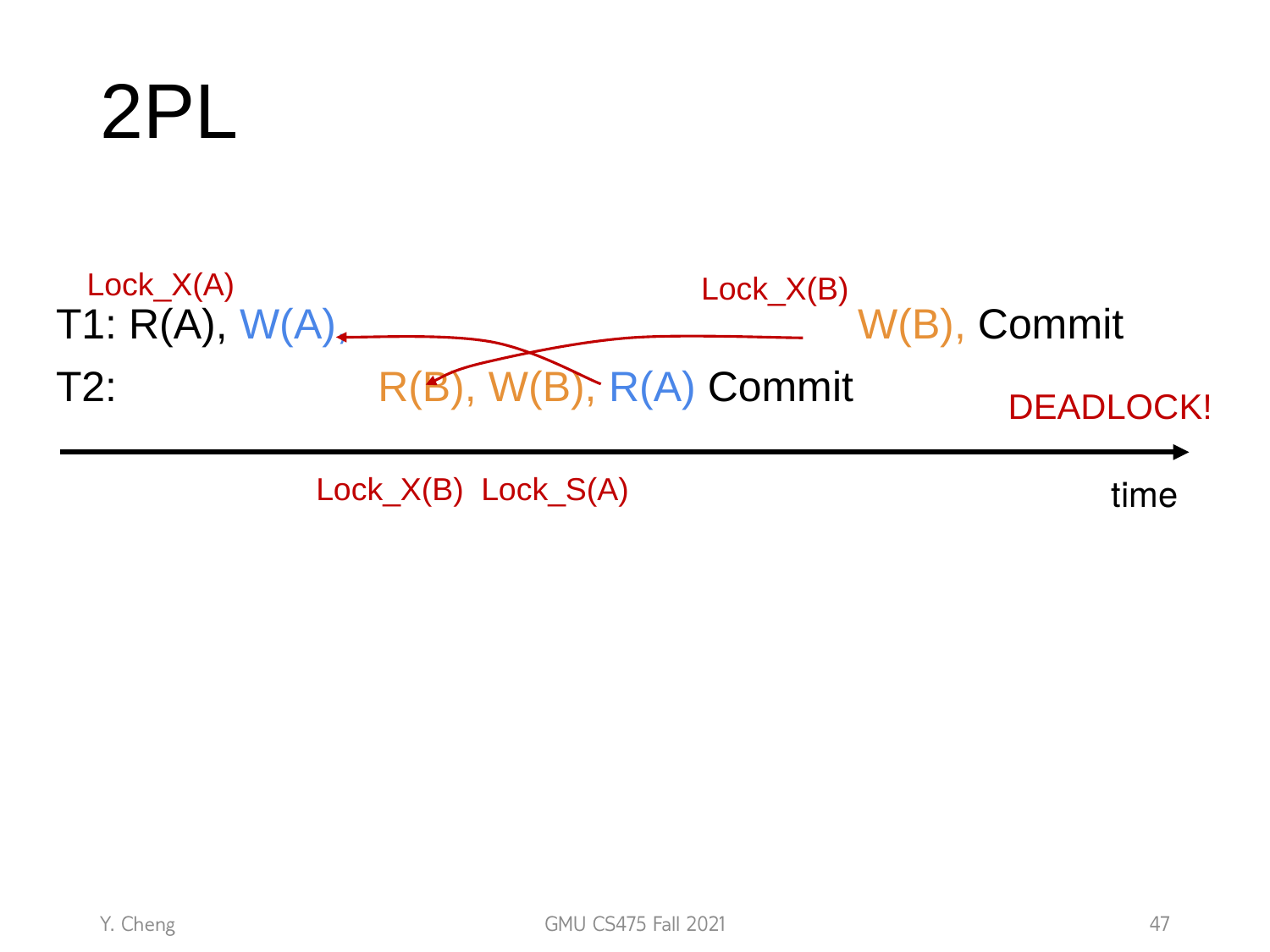

# 2PL
Lock_X(A)
Lock_X(B)
T1: R(A), W(A),                                           W(B), Commit
T2:                      R(B), W(B), R(A) Commit

DEADLOCK!
Lock_X(B)
Lock_S(A)
time
Y. Cheng
GMU CS475 Fall 2021
47